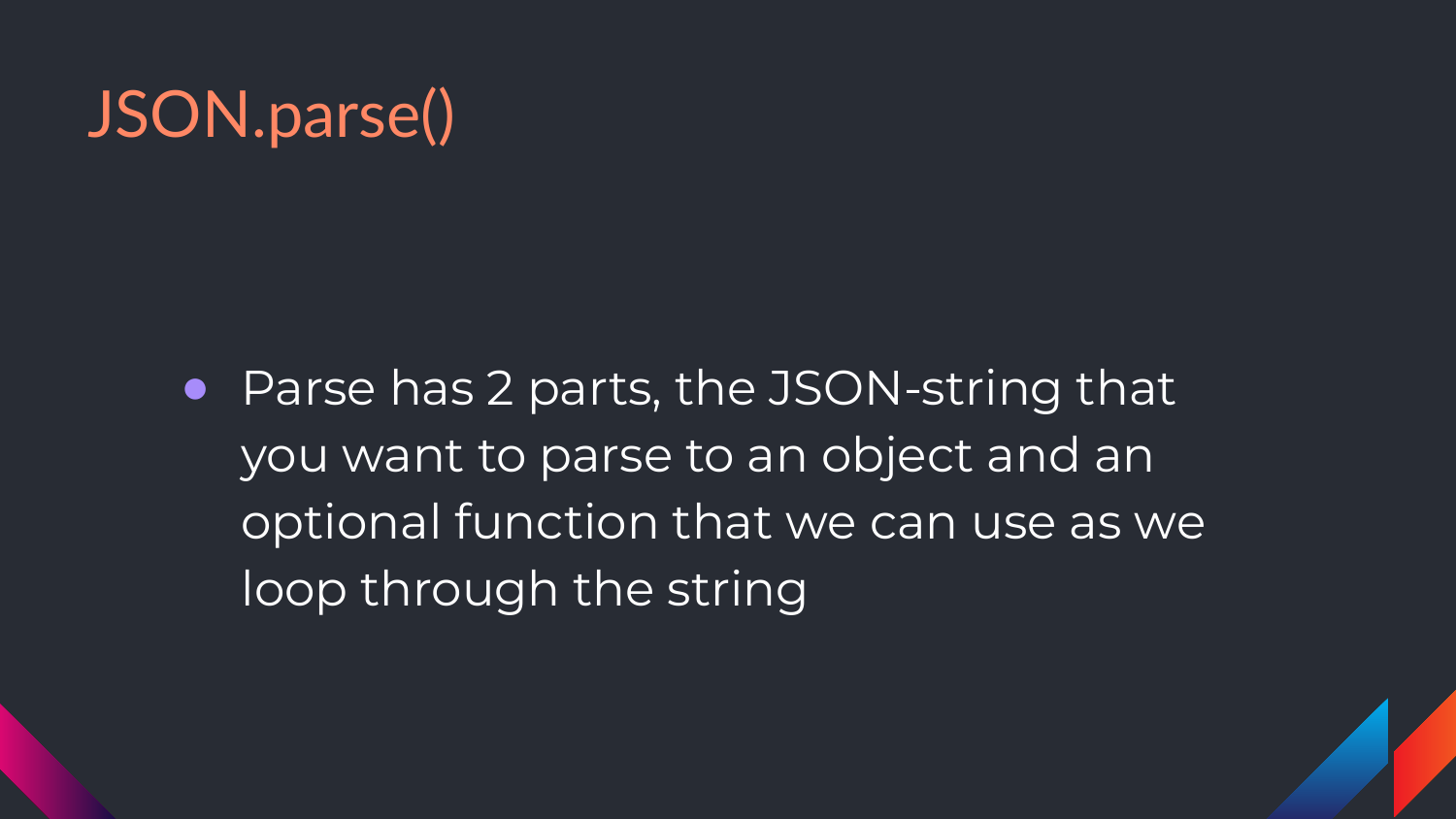

# JSON.parse()
Parse has 2 parts, the JSON-string that you want to parse to an object and an optional function that we can use as we loop through the string